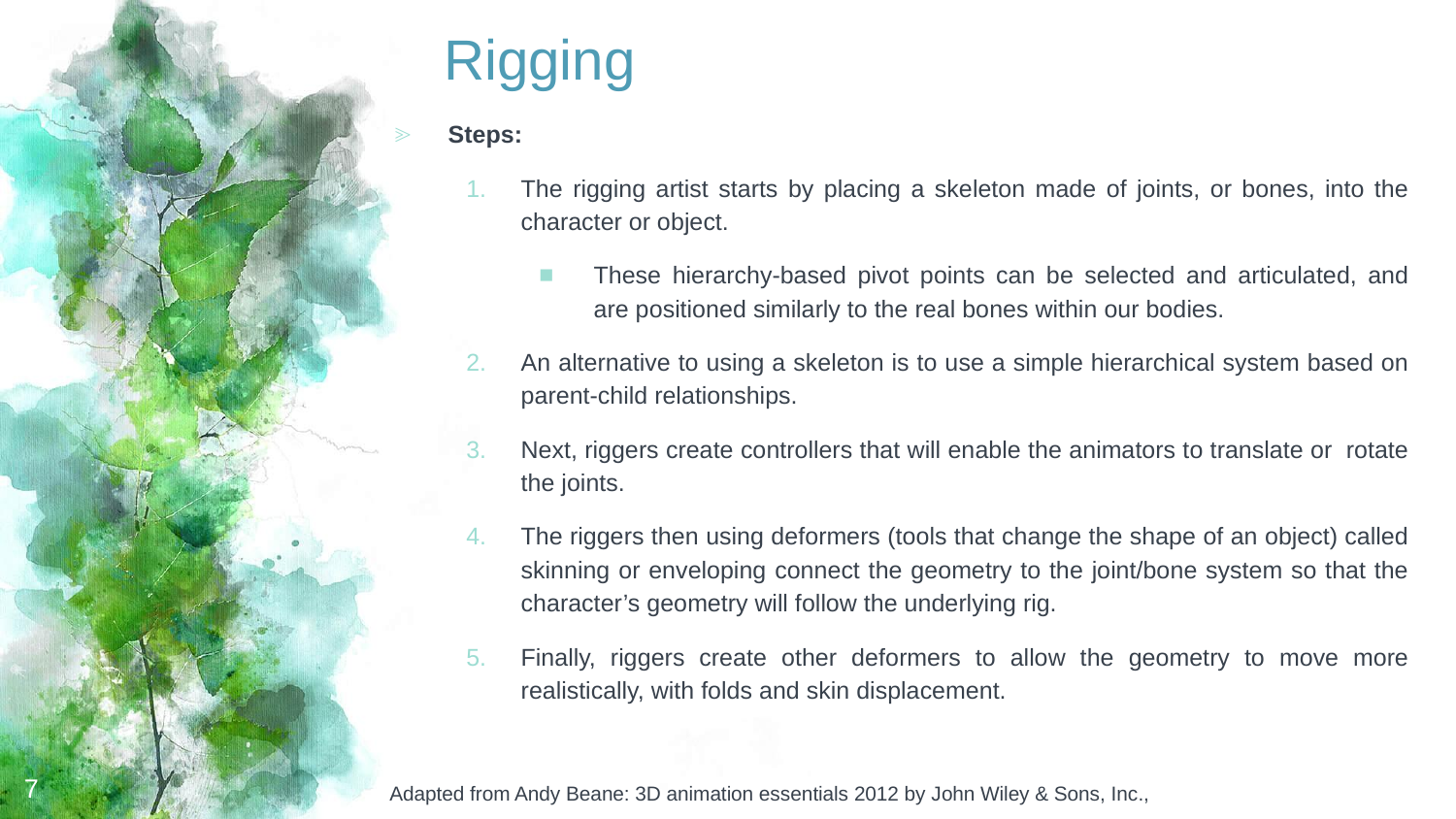

# Rigging

Steps:
The rigging artist starts by placing a skeleton made of joints, or bones, into the character or object.
These hierarchy-based pivot points can be selected and articulated, and are positioned similarly to the real bones within our bodies.
An alternative to using a skeleton is to use a simple hierarchical system based on parent-child relationships.
Next, riggers create controllers that will enable the animators to translate or  rotate the joints.
The riggers then using deformers (tools that change the shape of an object) called skinning or enveloping connect the geometry to the joint/bone system so that the character’s geometry will follow the underlying rig.
Finally, riggers create other deformers to allow the geometry to move more realistically, with folds and skin displacement.
7
Adapted from Andy Beane: 3D animation essentials 2012 by John Wiley & Sons, Inc.,